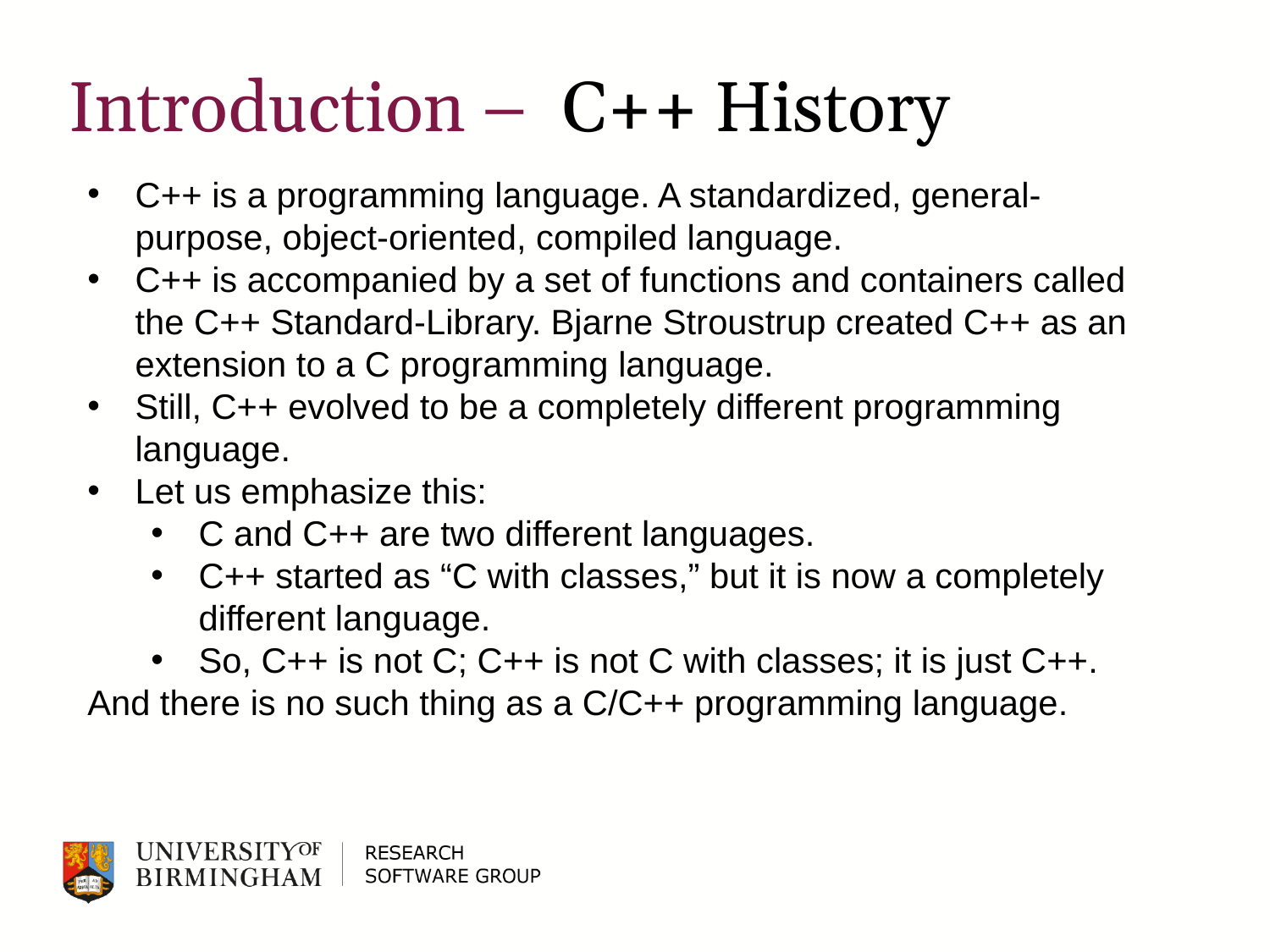

# Introduction –  C++ History
C++ is a programming language. A standardized, general-purpose, object-oriented, compiled language.
C++ is accompanied by a set of functions and containers called the C++ Standard-Library. Bjarne Stroustrup created C++ as an extension to a C programming language.
Still, C++ evolved to be a completely different programming language.
Let us emphasize this:
C and C++ are two different languages.
C++ started as “C with classes,” but it is now a completely different language.
So, C++ is not C; C++ is not C with classes; it is just C++.
And there is no such thing as a C/C++ programming language.